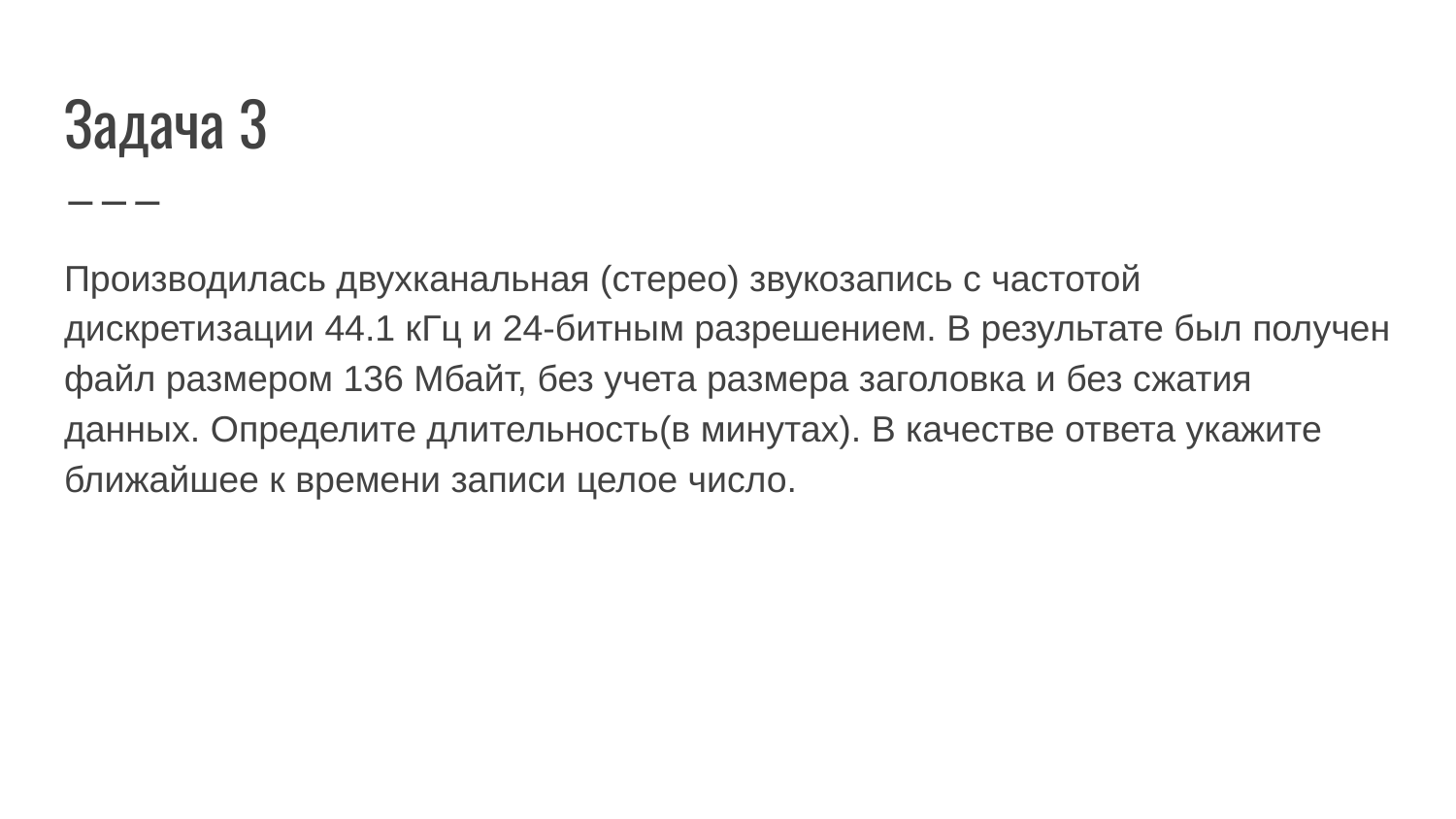

# Задача 3
Производилась двухканальная (стерео) звукозапись с частотой дискретизации 44.1 кГц и 24-битным разрешением. В результате был получен файл размером 136 Мбайт, без учета размера заголовка и без сжатия данных. Определите длительность(в минутах). В качестве ответа укажите ближайшее к времени записи целое число.